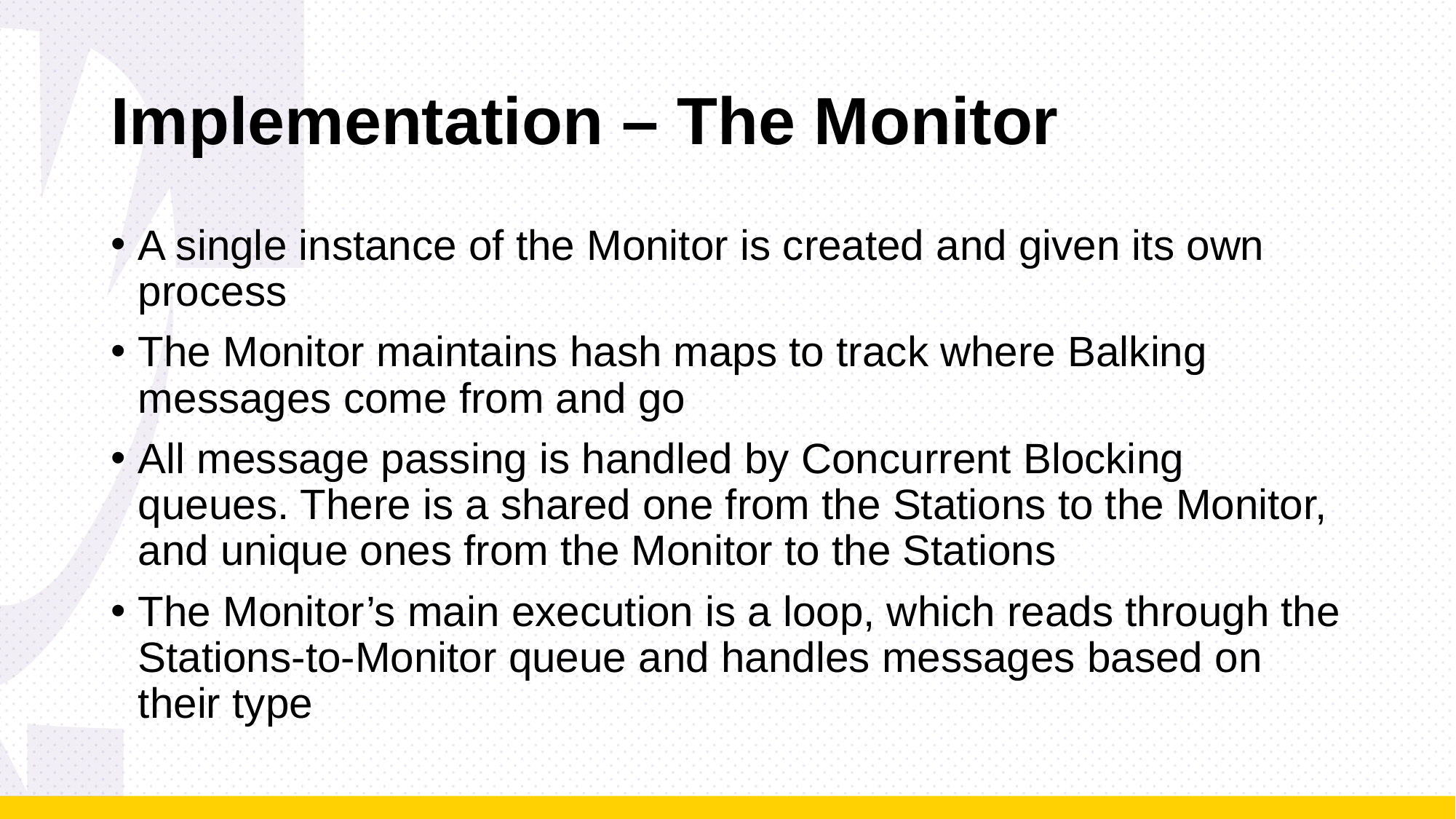

# Implementation – The Monitor
A single instance of the Monitor is created and given its own process
The Monitor maintains hash maps to track where Balking messages come from and go
All message passing is handled by Concurrent Blocking queues. There is a shared one from the Stations to the Monitor, and unique ones from the Monitor to the Stations
The Monitor’s main execution is a loop, which reads through the Stations-to-Monitor queue and handles messages based on their type